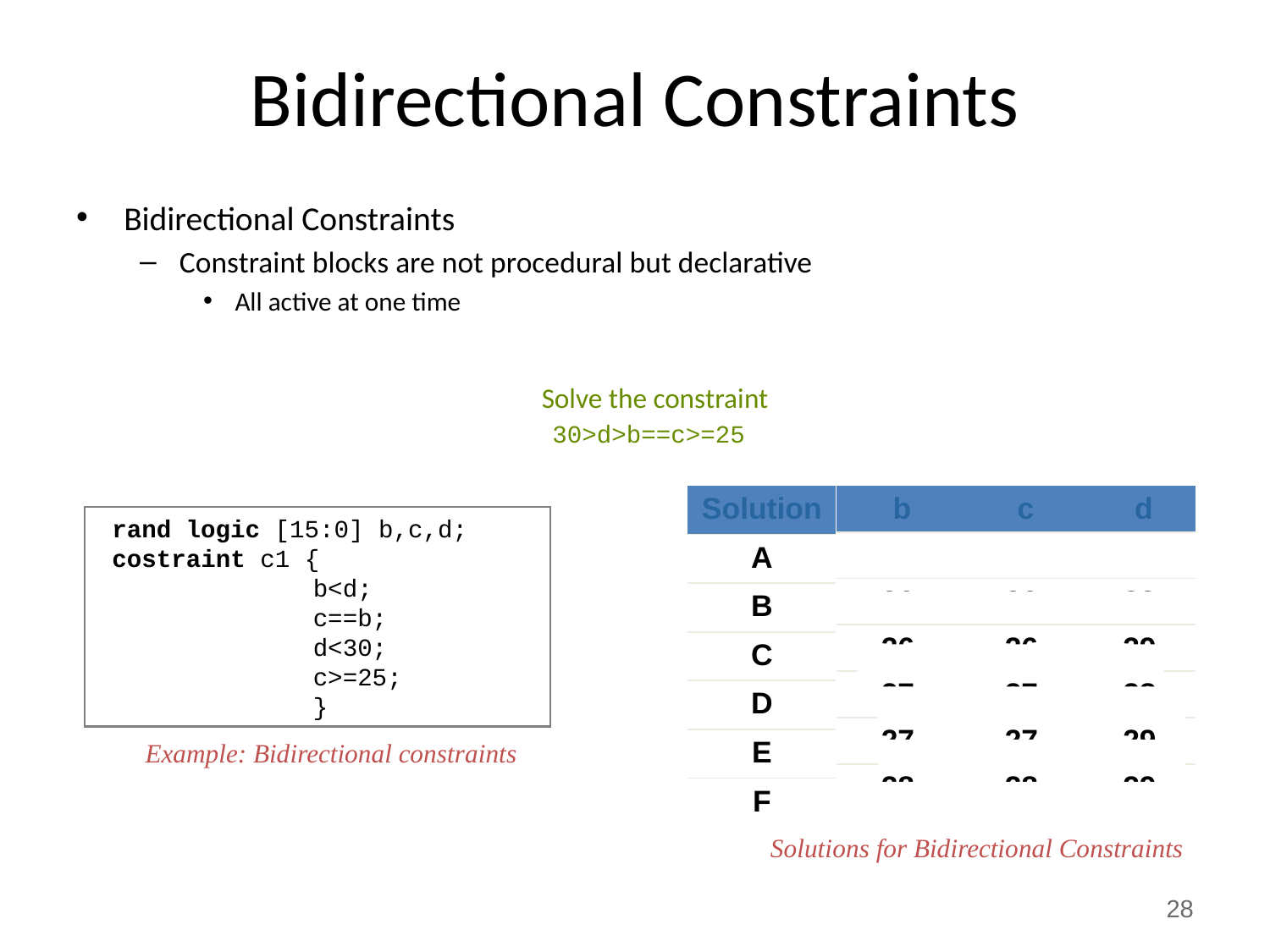

# Bidirectional Constraints
Bidirectional Constraints
Constraint blocks are not procedural but declarative
All active at one time

Solve the constraint
30>d>b==c>=25
| Solution |
| --- |
| A |
| B |
| C |
| D |
| E |
| F |
| b | c | d |
| --- | --- | --- |
| 26 | 26 | 27 |
| 26 | 26 | 28 |
| 26 | 26 | 29 |
| 27 | 27 | 28 |
| 27 | 27 | 29 |
| 28 | 28 | 29 |
 rand logic [15:0] b,c,d;
 costraint c1 {
 	      b<d;
	      c==b;
	      d<30;
	      c>=25;
	      }

Example: Bidirectional constraints

Solutions for Bidirectional Constraints
28